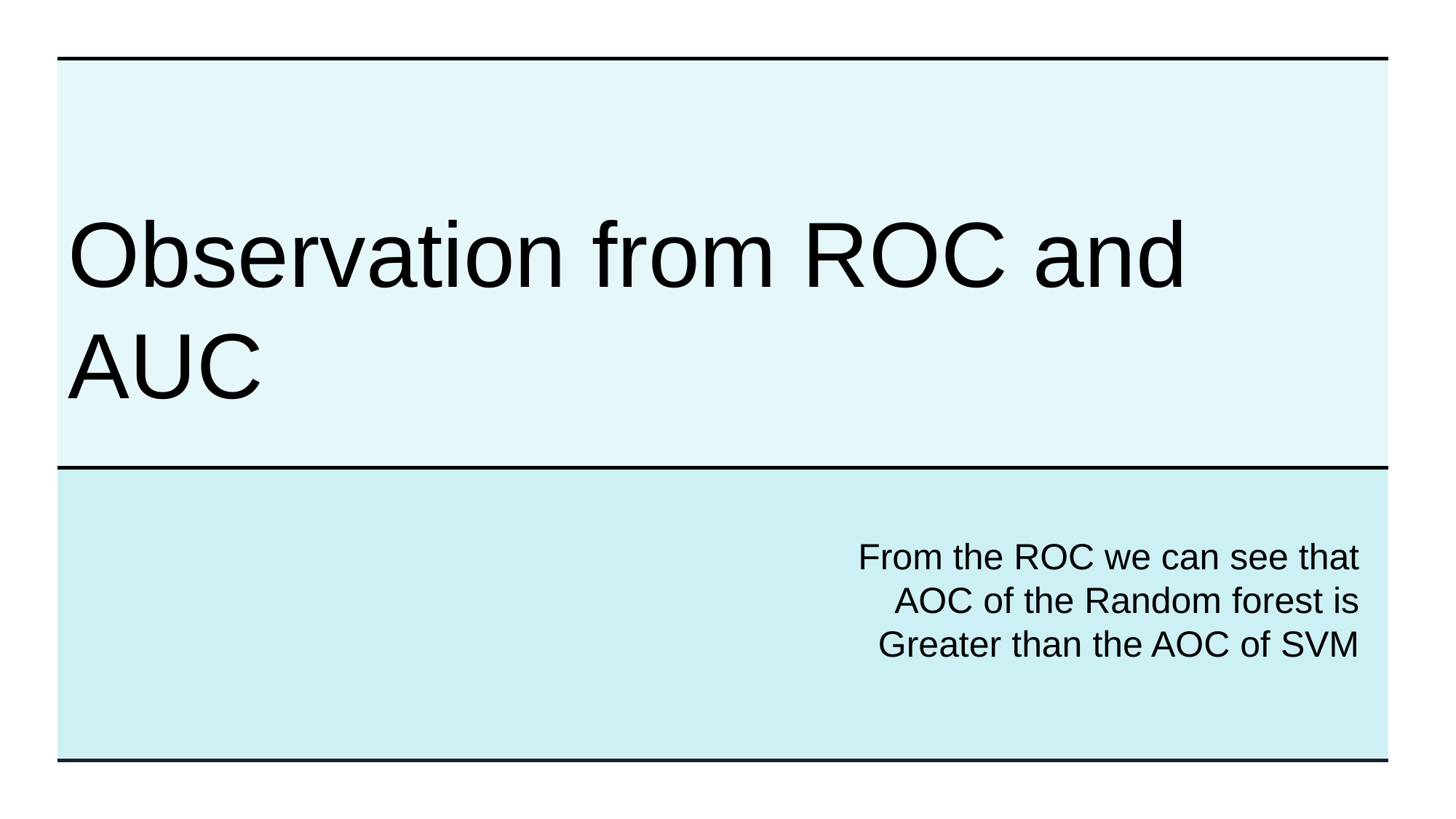

# Observation from ROC and AUC

From the ROC we can see that AOC of the Random forest is Greater than the AOC of SVM